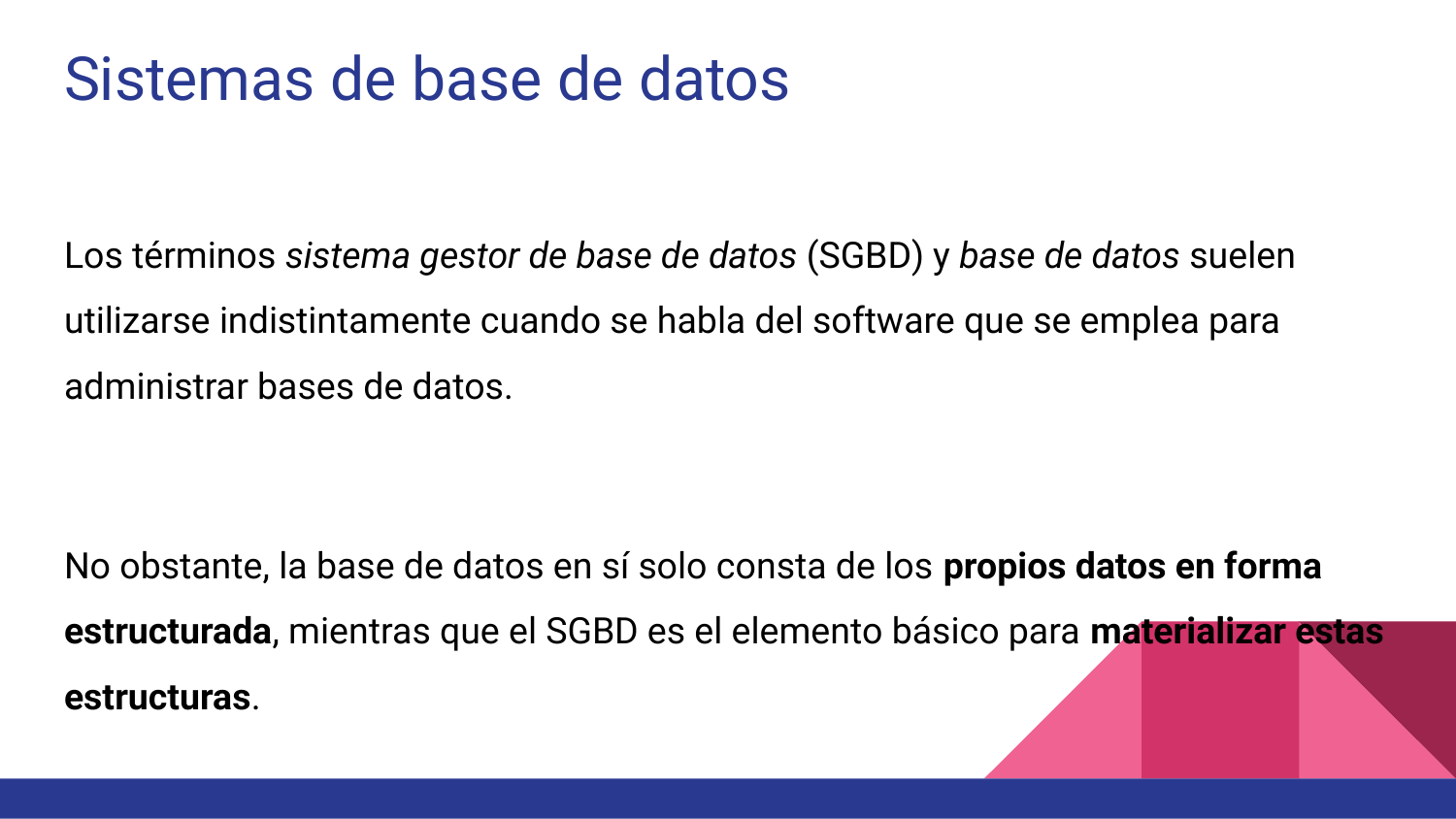

# Sistemas de base de datos

Los términos sistema gestor de base de datos (SGBD) y base de datos suelen utilizarse indistintamente cuando se habla del software que se emplea para administrar bases de datos.

No obstante, la base de datos en sí solo consta de los propios datos en forma estructurada, mientras que el SGBD es el elemento básico para materializar estas estructuras.